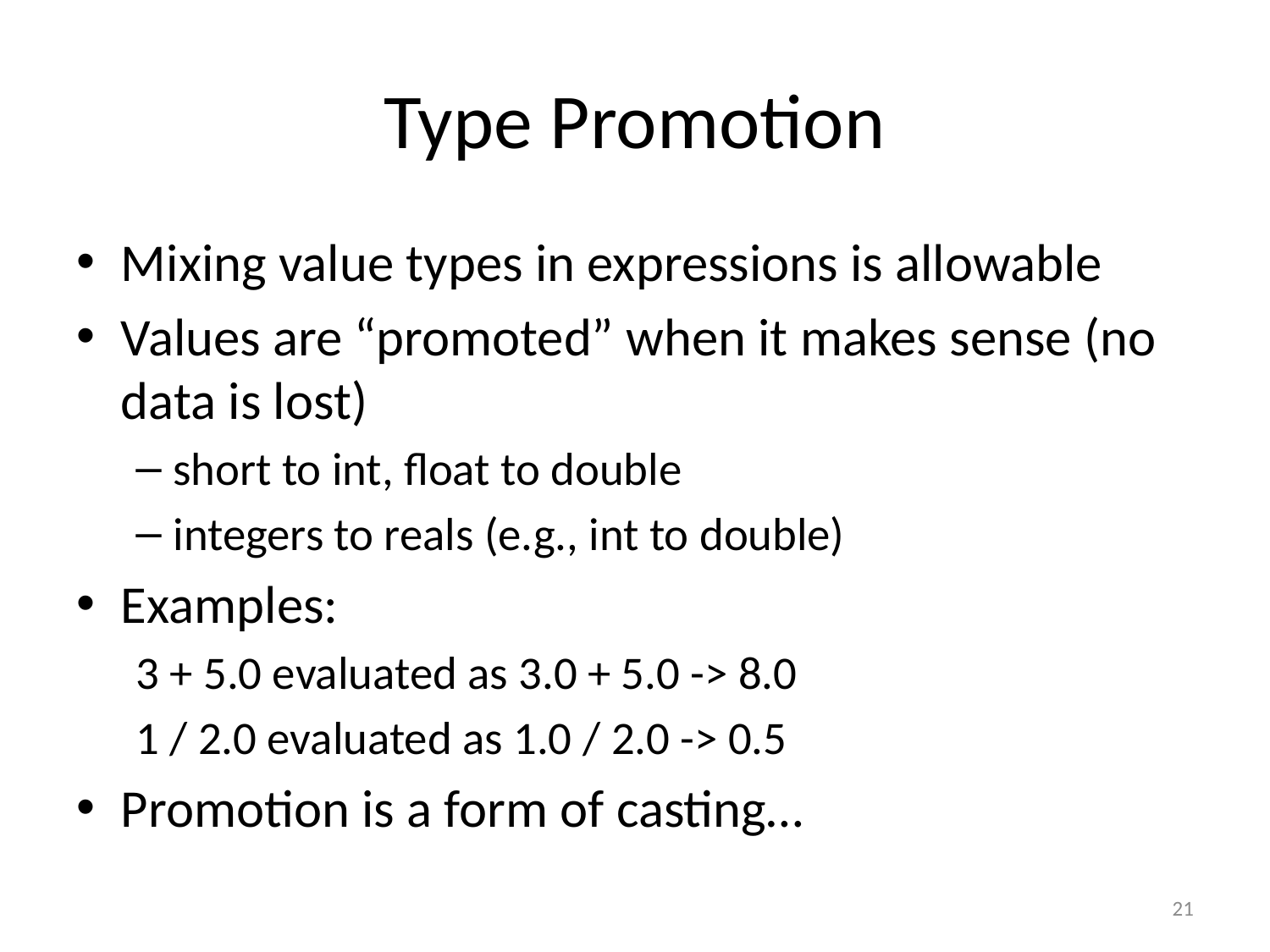

# Type Promotion
Mixing value types in expressions is allowable
Values are “promoted” when it makes sense (no data is lost)
short to int, float to double
integers to reals (e.g., int to double)
Examples:
3 + 5.0 evaluated as 3.0 + 5.0 -> 8.0
1 / 2.0 evaluated as 1.0 / 2.0 -> 0.5
Promotion is a form of casting…
21